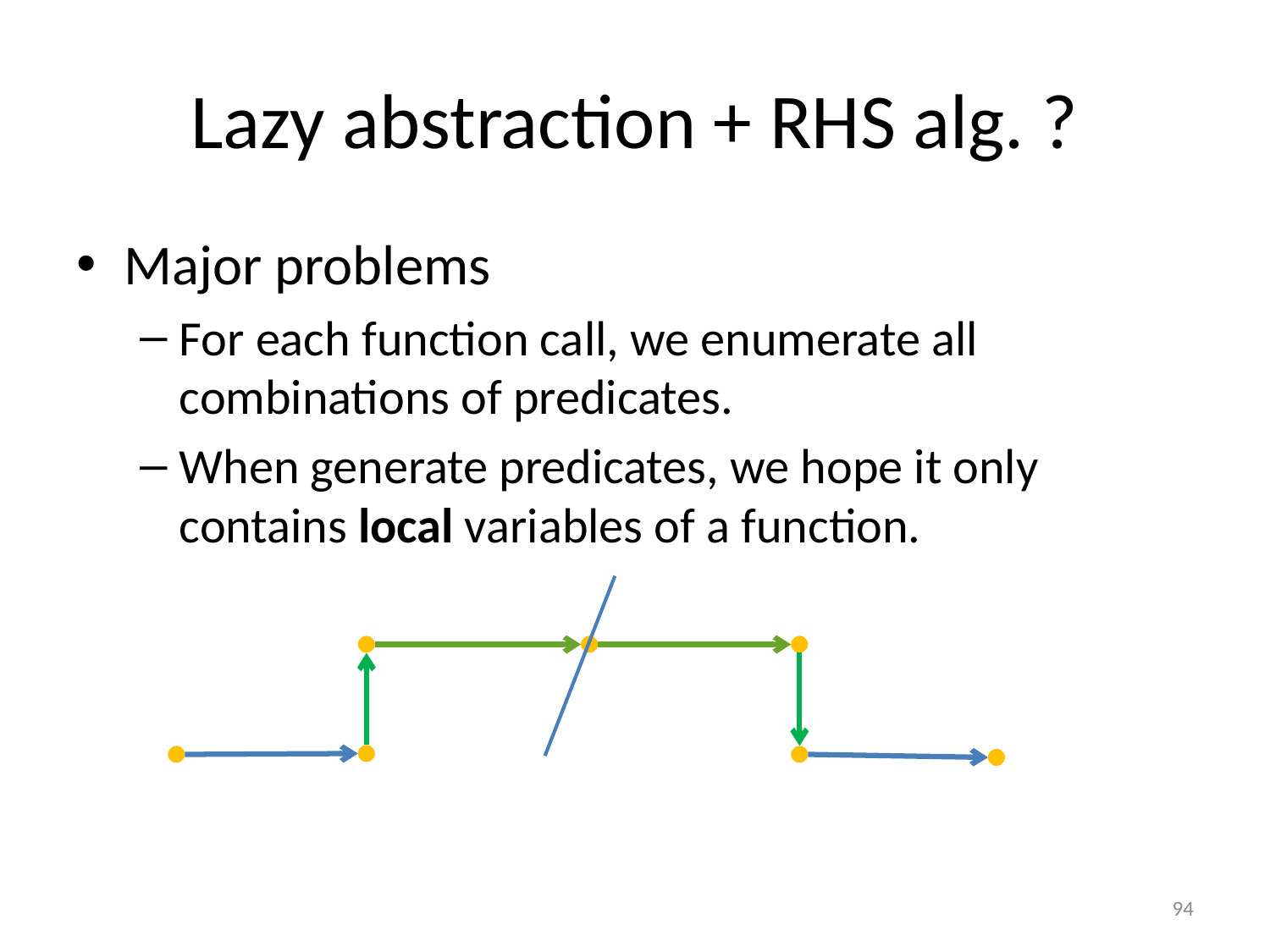

# Lazy abstraction + RHS alg. ?
Major problems
For each function call, we enumerate all combinations of predicates.
When generate predicates, we hope it only contains local variables of a function.

94